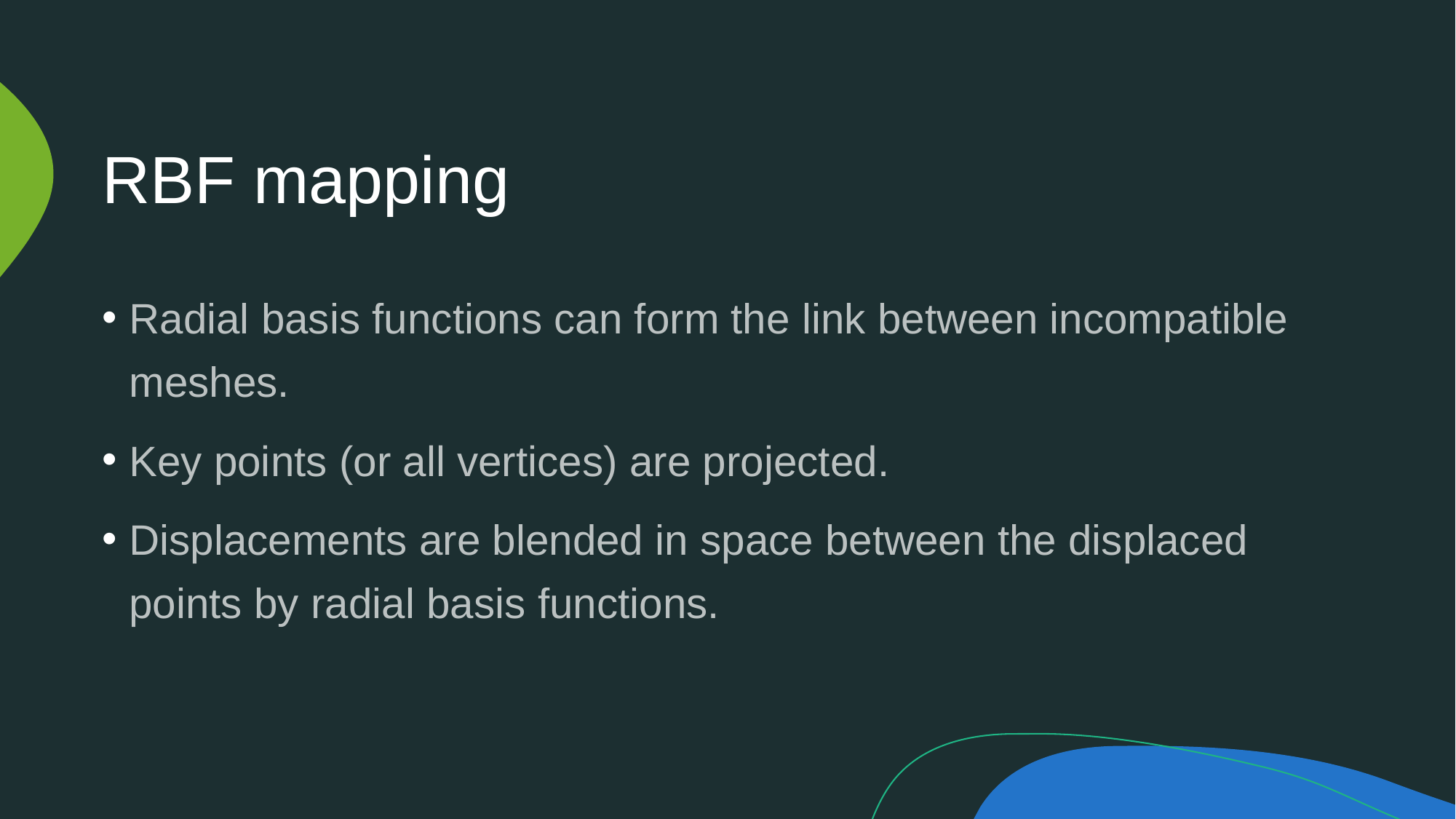

# RBF mapping
Radial basis functions can form the link between incompatible meshes.
Key points (or all vertices) are projected.
Displacements are blended in space between the displaced points by radial basis functions.